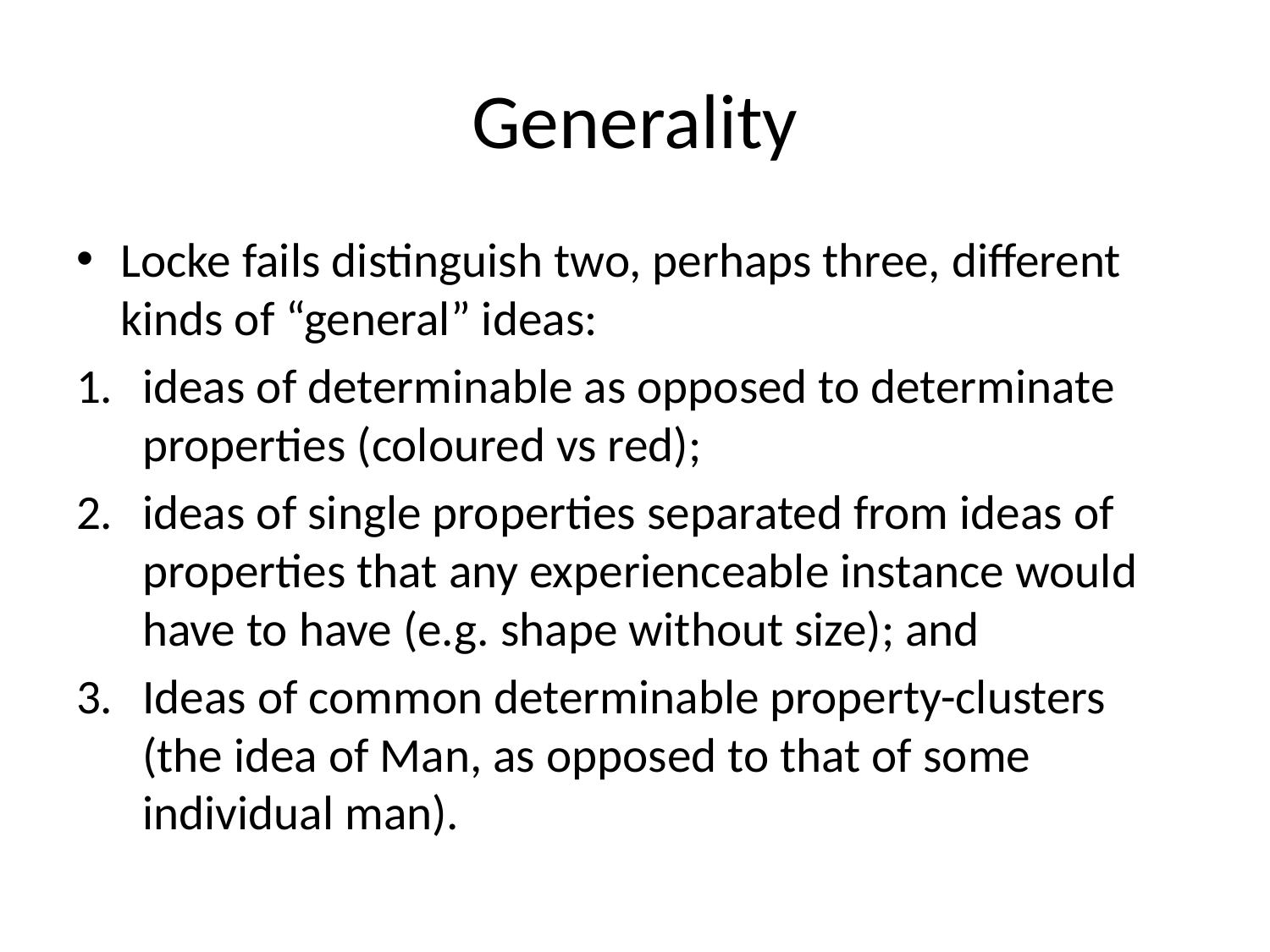

# Generality
Locke fails distinguish two, perhaps three, different kinds of “general” ideas:
ideas of determinable as opposed to determinate properties (coloured vs red);
ideas of single properties separated from ideas of properties that any experienceable instance would have to have (e.g. shape without size); and
Ideas of common determinable property-clusters (the idea of Man, as opposed to that of some individual man).